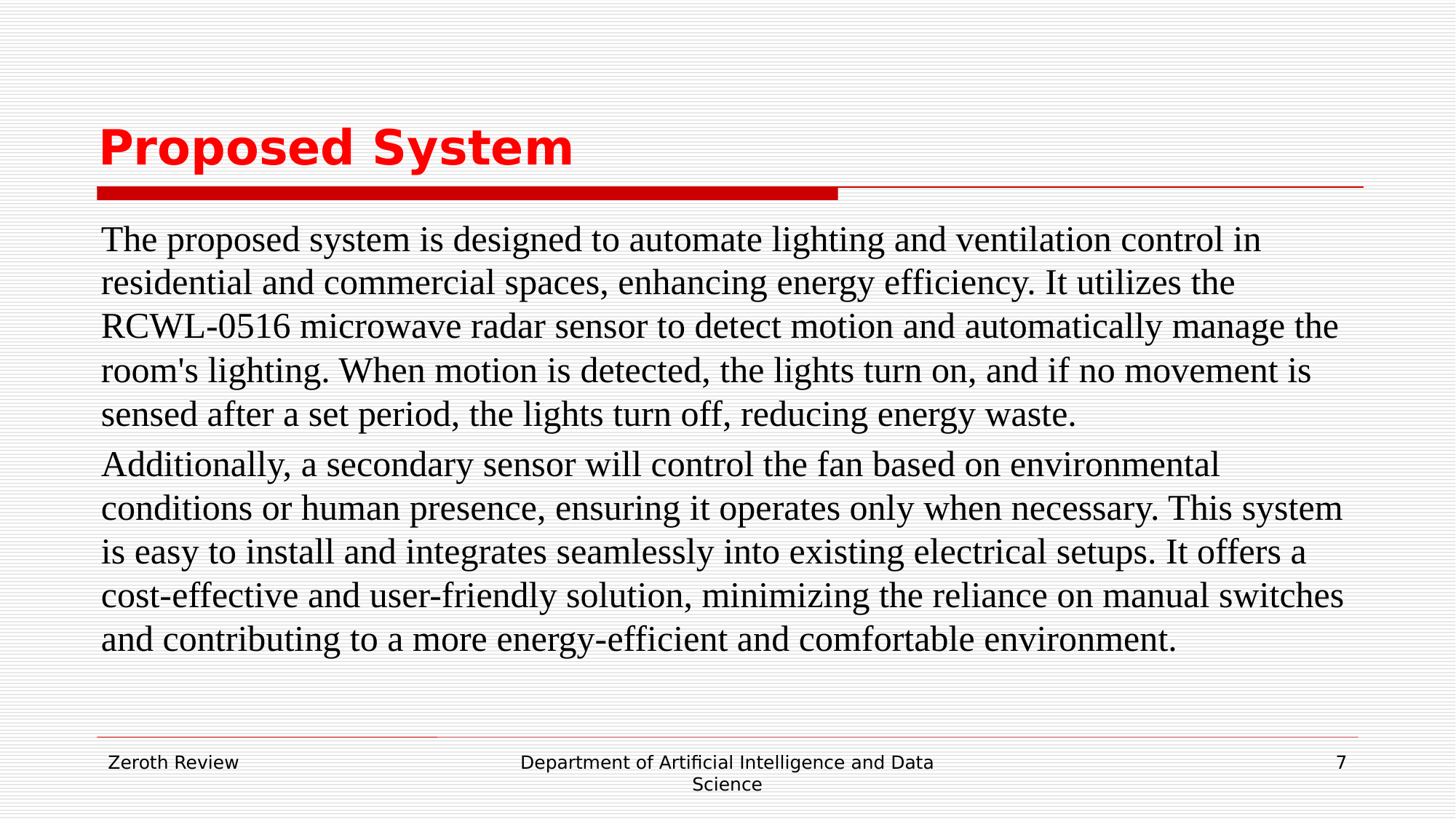

# Proposed System
The proposed system is designed to automate lighting and ventilation control in residential and commercial spaces, enhancing energy efficiency. It utilizes the RCWL-0516 microwave radar sensor to detect motion and automatically manage the room's lighting. When motion is detected, the lights turn on, and if no movement is sensed after a set period, the lights turn off, reducing energy waste.
Additionally, a secondary sensor will control the fan based on environmental conditions or human presence, ensuring it operates only when necessary. This system is easy to install and integrates seamlessly into existing electrical setups. It offers a cost-effective and user-friendly solution, minimizing the reliance on manual switches and contributing to a more energy-efficient and comfortable environment.

Zeroth Review
Department of Artificial Intelligence and Data Science
7